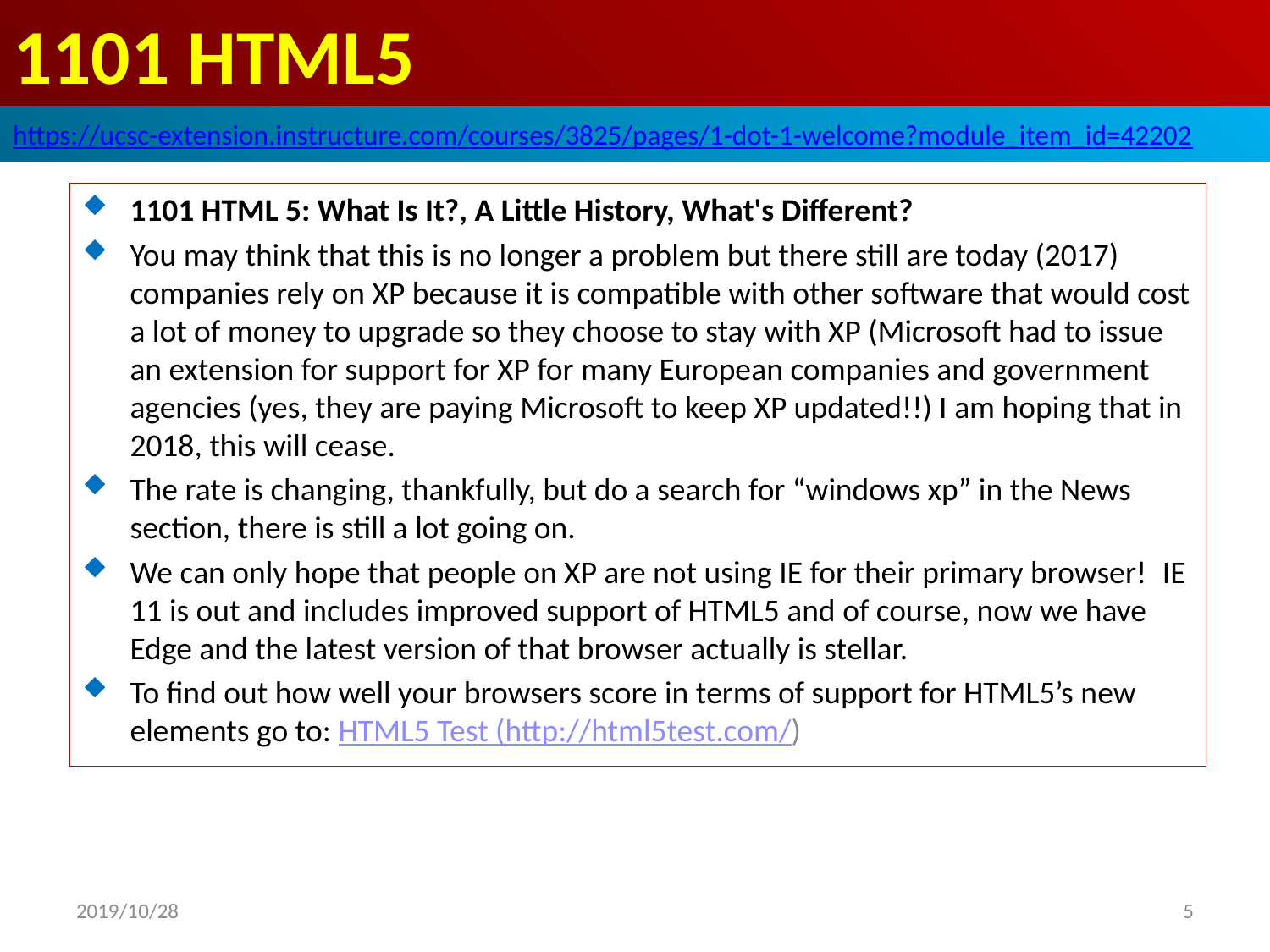

# 1101 HTML5

https://ucsc-extension.instructure.com/courses/3825/pages/1-dot-1-welcome?module_item_id=42202
1101 HTML 5: What Is It?, A Little History, What's Different?
You may think that this is no longer a problem but there still are today (2017) companies rely on XP because it is compatible with other software that would cost a lot of money to upgrade so they choose to stay with XP (Microsoft had to issue an extension for support for XP for many European companies and government agencies (yes, they are paying Microsoft to keep XP updated!!) I am hoping that in 2018, this will cease.
The rate is changing, thankfully, but do a search for “windows xp” in the News section, there is still a lot going on.
We can only hope that people on XP are not using IE for their primary browser!  IE 11 is out and includes improved support of HTML5 and of course, now we have Edge and the latest version of that browser actually is stellar.
To find out how well your browsers score in terms of support for HTML5’s new elements go to: HTML5 Test (http://html5test.com/)
2019/10/28
5